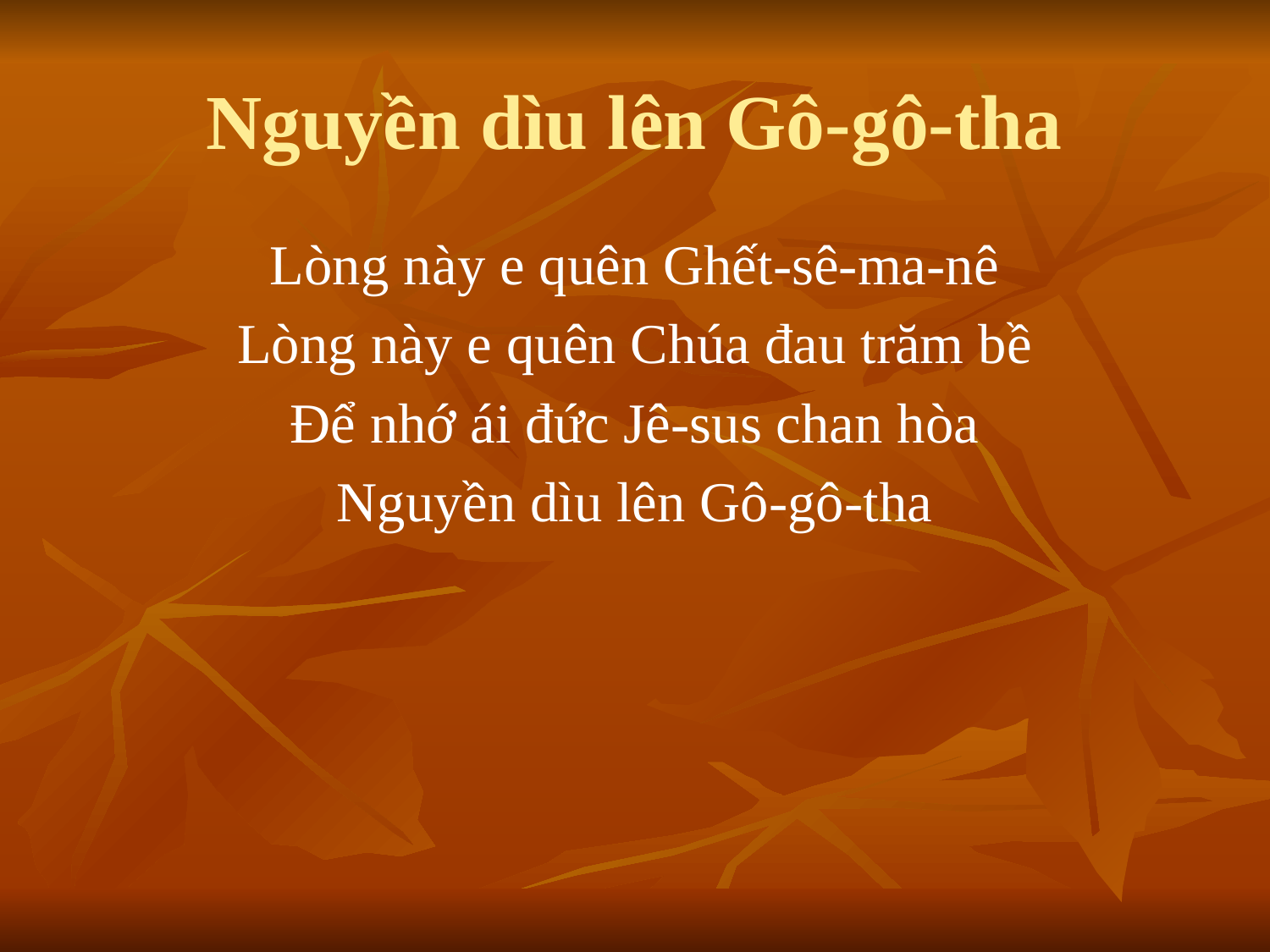

# Nguyền dìu lên Gô-gô-tha
Lòng này e quên Ghết-sê-ma-nê
Lòng này e quên Chúa đau trăm bề
Để nhớ ái đức Jê-sus chan hòa
Nguyền dìu lên Gô-gô-tha